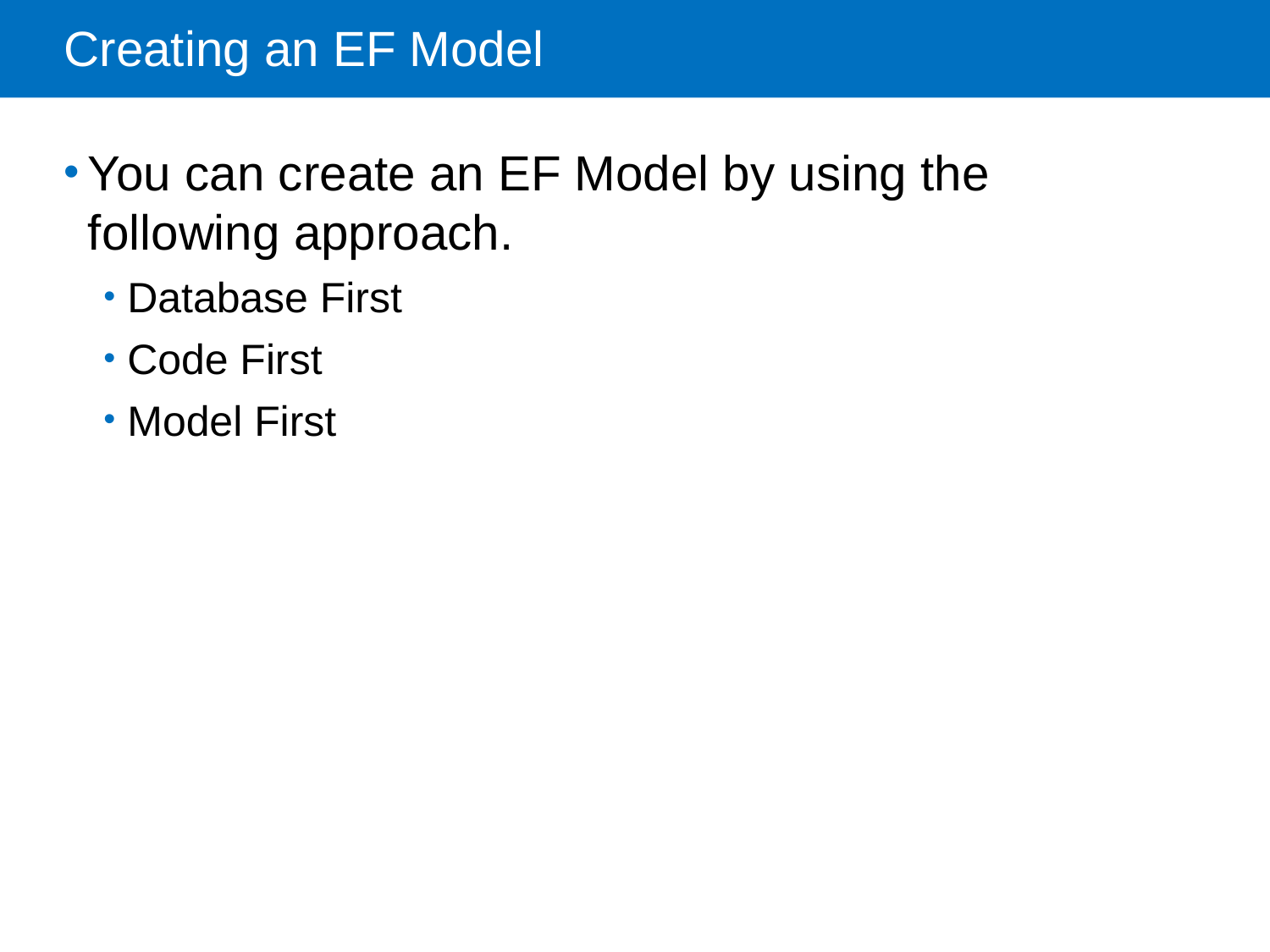

# Creating an EF Model
You can create an EF Model by using the following approach.
Database First
Code First
Model First